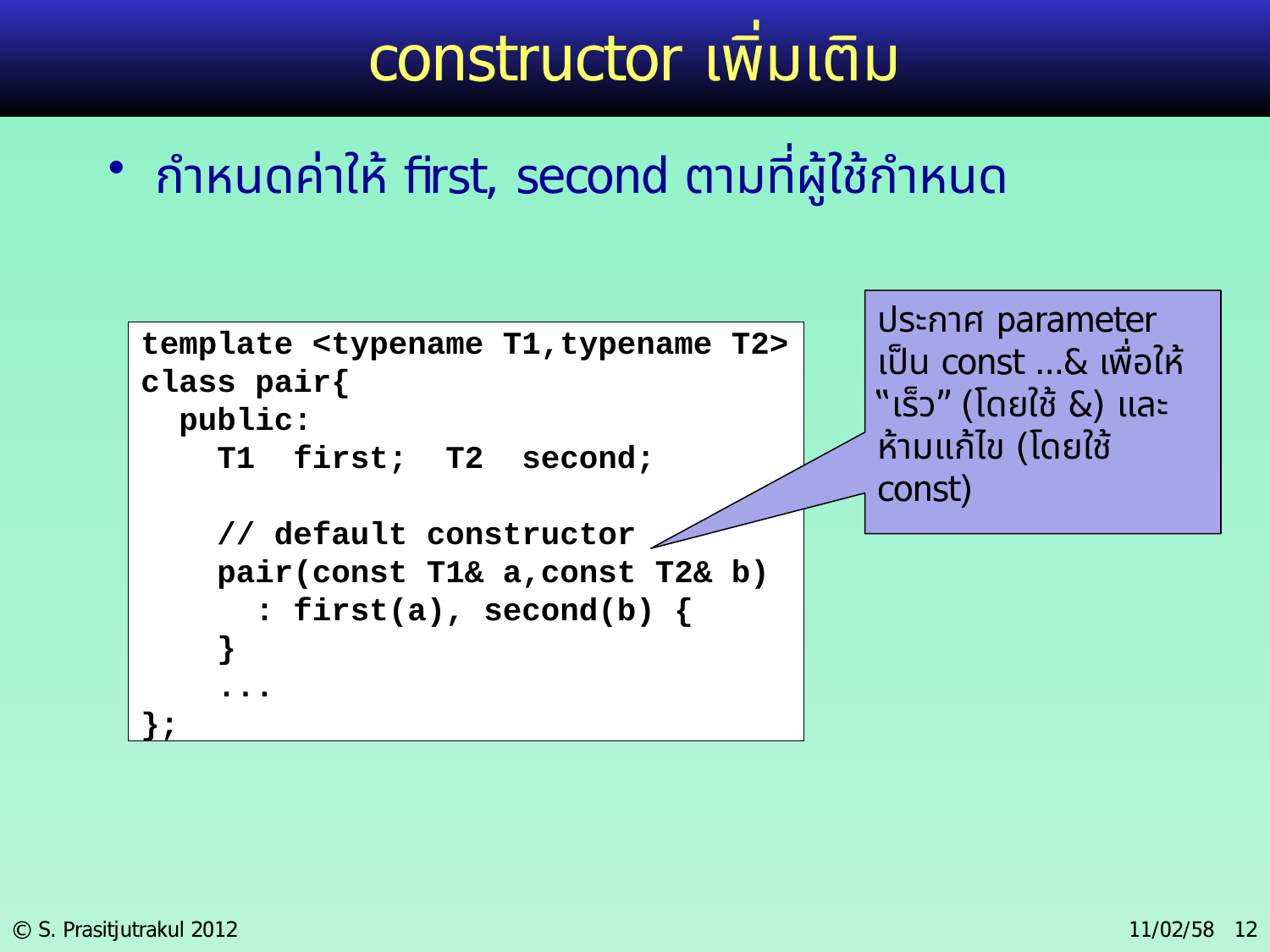

# constructor เพิ่มเติม
กำหนดค่าให้ first, second ตามที่ผู้ใช้กำหนด
ประกาศ parameter เป็น const …& เพื่อให้ “เร็ว” (โดยใช้ &) และห้ามแก้ไข (โดยใช้ const)

template <typename T1,typename T2>
class pair{
  public:
    T1  first;  T2  second;

    // default constructor
    pair(const T1& a,const T2& b)
      : first(a), second(b) {
    }
    ...
};